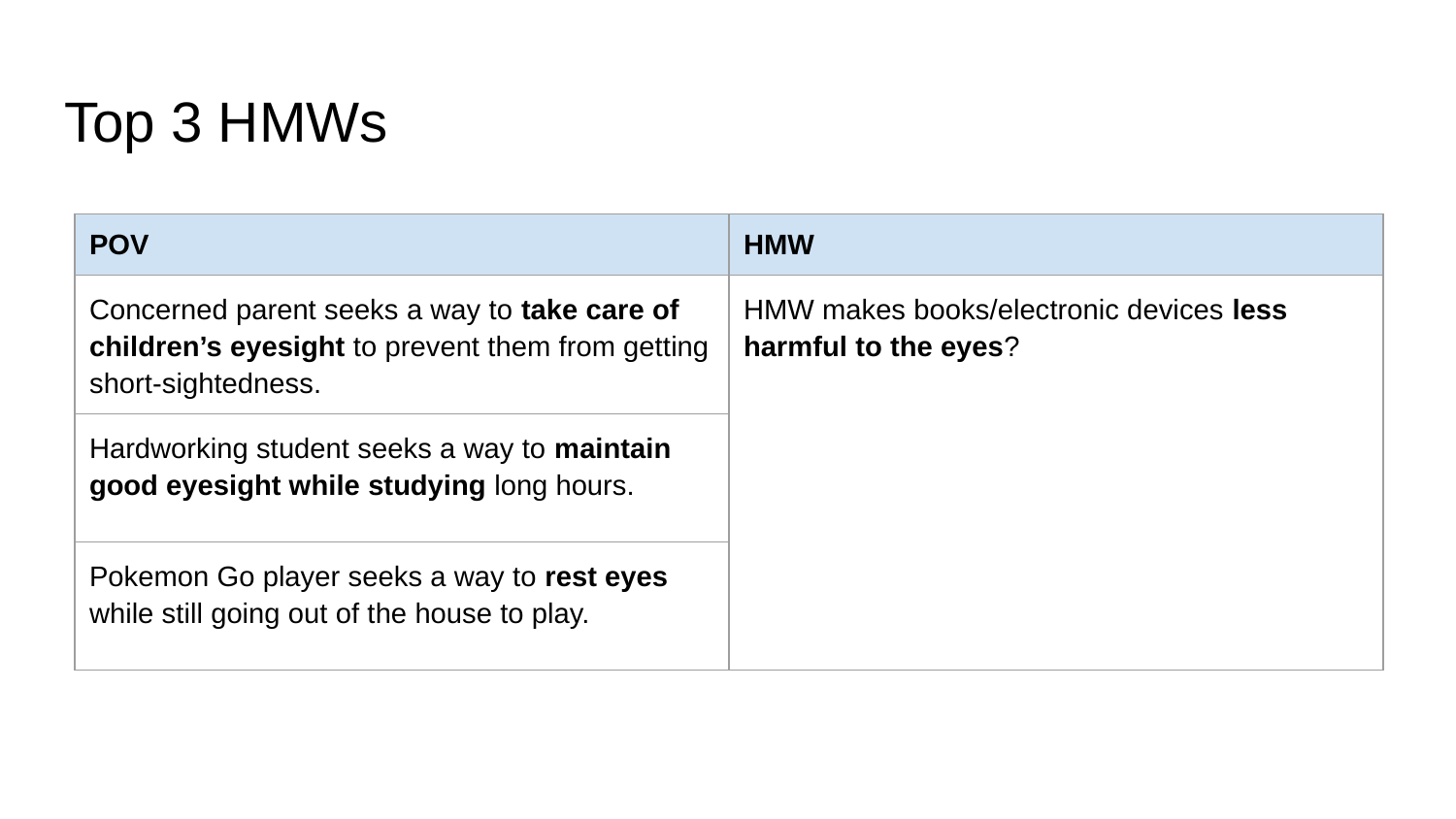

# Top 3 HMWs
| POV | HMW |
| --- | --- |
| Concerned parent seeks a way to take care of children’s eyesight to prevent them from getting short-sightedness. | HMW makes books/electronic devices less harmful to the eyes? |
| Hardworking student seeks a way to maintain good eyesight while studying long hours. |  |
| Pokemon Go player seeks a way to rest eyes while still going out of the house to play. |  |